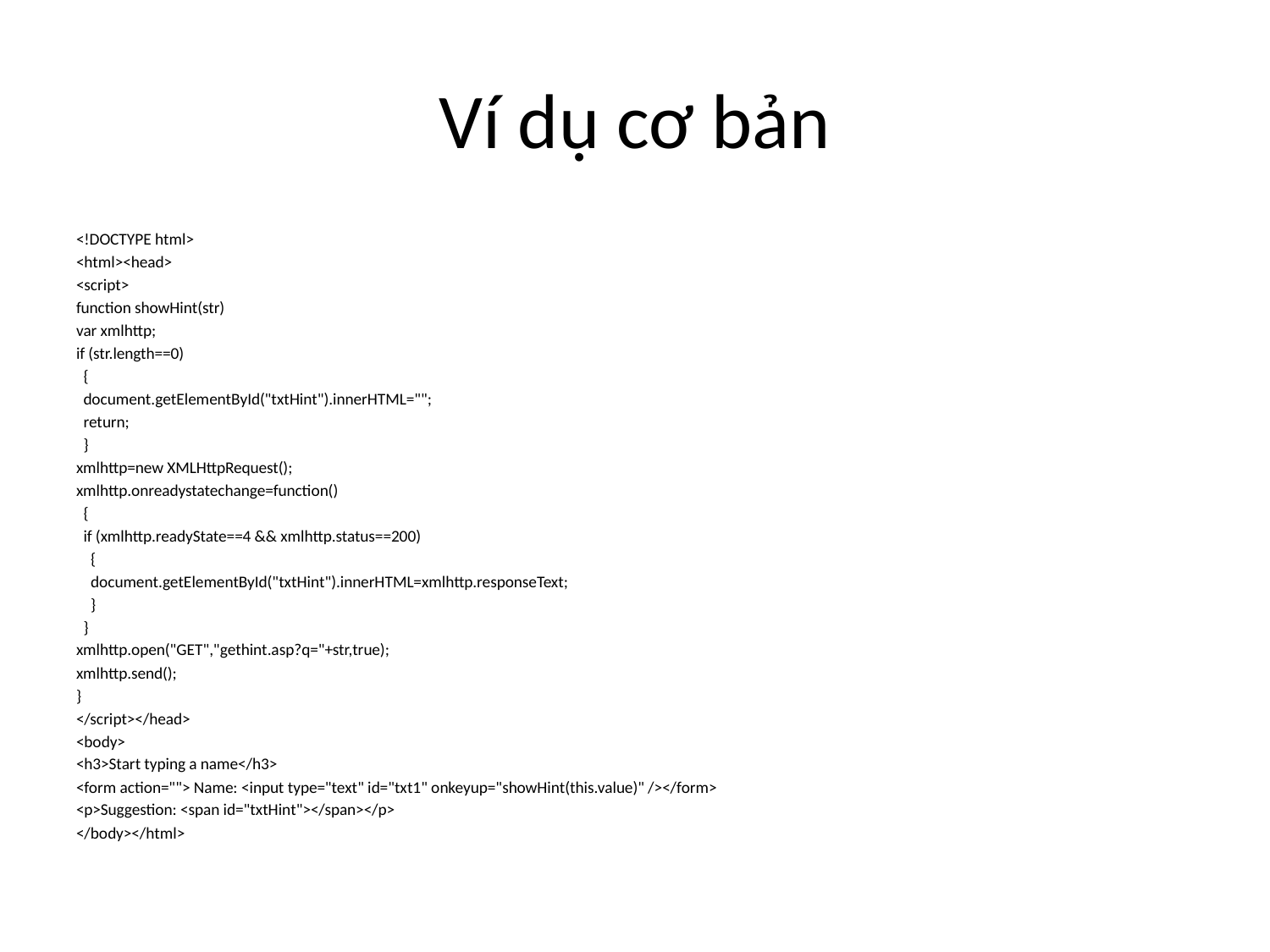

# Ví dụ cơ bản
<!DOCTYPE html>
<html><head>
<script>
function showHint(str)
var xmlhttp;
if (str.length==0)
  {
  document.getElementById("txtHint").innerHTML="";
  return;
  }
xmlhttp=new XMLHttpRequest();
xmlhttp.onreadystatechange=function()
  {
  if (xmlhttp.readyState==4 && xmlhttp.status==200)
    {
    document.getElementById("txtHint").innerHTML=xmlhttp.responseText;
    }
  }
xmlhttp.open("GET","gethint.asp?q="+str,true);
xmlhttp.send();
}
</script></head>
<body>
<h3>Start typing a name</h3>
<form action=""> Name: <input type="text" id="txt1" onkeyup="showHint(this.value)" /></form>
<p>Suggestion: <span id="txtHint"></span></p>
</body></html>